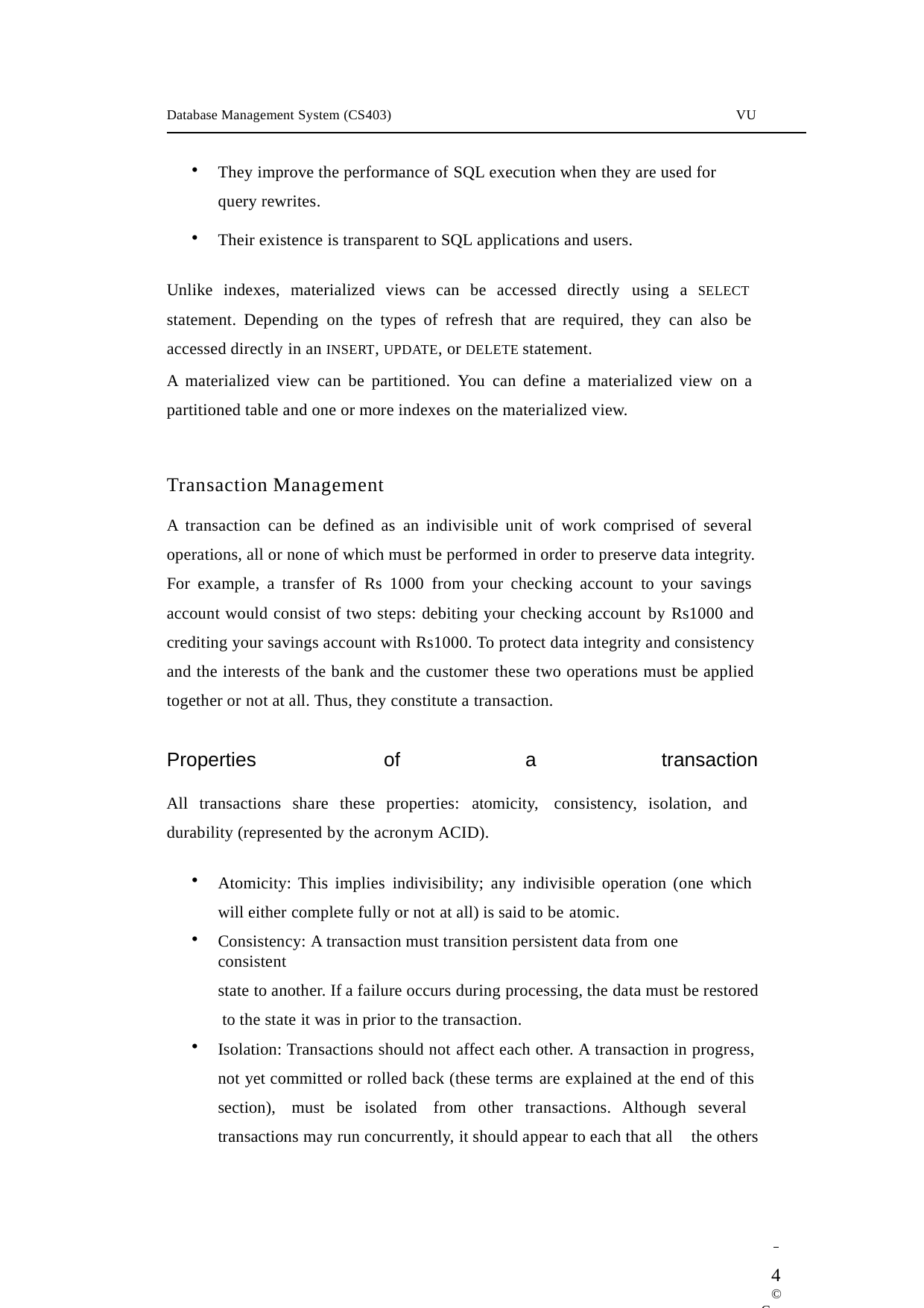

Database Management System (CS403)
VU

They improve the performance of SQL execution when they are used for  query rewrites.

Their existence is transparent to SQL applications and users.

Unlike indexes, materialized views can be accessed directly using a SELECT  statement. Depending on the types of refresh that are required, they can also be  accessed directly in an INSERT, UPDATE, or DELETE statement.
A materialized view can be partitioned. You can define a materialized view on a  partitioned table and one or more indexes on the materialized view.
Transaction Management
A transaction can be defined as an indivisible unit of work comprised of several  operations, all or none of which must be performed in order to preserve data integrity.  For example, a transfer of Rs 1000 from your checking account to your savings  account would consist of two steps: debiting your checking account by Rs1000 and  crediting your savings account with Rs1000. To protect data integrity and consistency  and the interests of the bank and the customer these two operations must be applied  together or not at all. Thus, they constitute a transaction.

Properties	of	a	transaction
All transactions share these properties: atomicity, consistency, isolation, and  durability (represented by the acronym ACID).

Atomicity: This implies indivisibility; any indivisible operation (one which  will either complete fully or not at all) is said to be atomic.
Consistency: A transaction must transition persistent data from one  consistent
state to another. If a failure occurs during processing, the data must be restored  to the state it was in prior to the transaction.
Isolation: Transactions should not affect each other. A transaction in progress,  not yet committed or rolled back (these terms are explained at the end of this  section), must be isolated from other transactions. Although several  transactions may run concurrently, it should appear to each that all    the others
 	4
© Copyright Virtual University of Pakistan